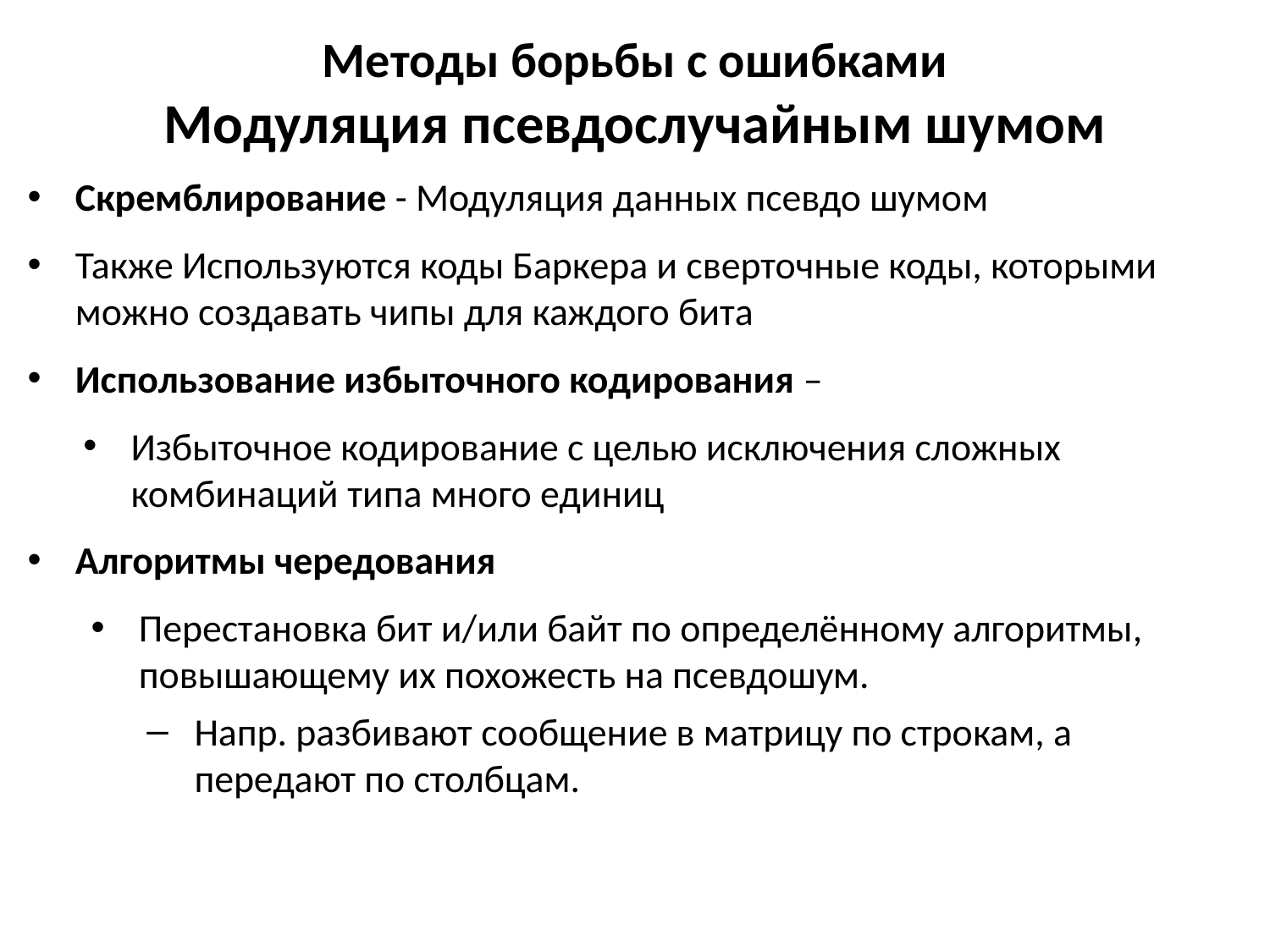

# Методы борьбы с ошибками Модуляция псевдослучайным шумом
Скремблирование - Модуляция данных псевдо шумом
Также Используются коды Баркера и сверточные коды, которыми можно создавать чипы для каждого бита
Использование избыточного кодирования –
Избыточное кодирование с целью исключения сложных комбинаций типа много единиц
Алгоритмы чередования
Перестановка бит и/или байт по определённому алгоритмы, повышающему их похожесть на псевдошум.
Напр. разбивают сообщение в матрицу по строкам, а передают по столбцам.